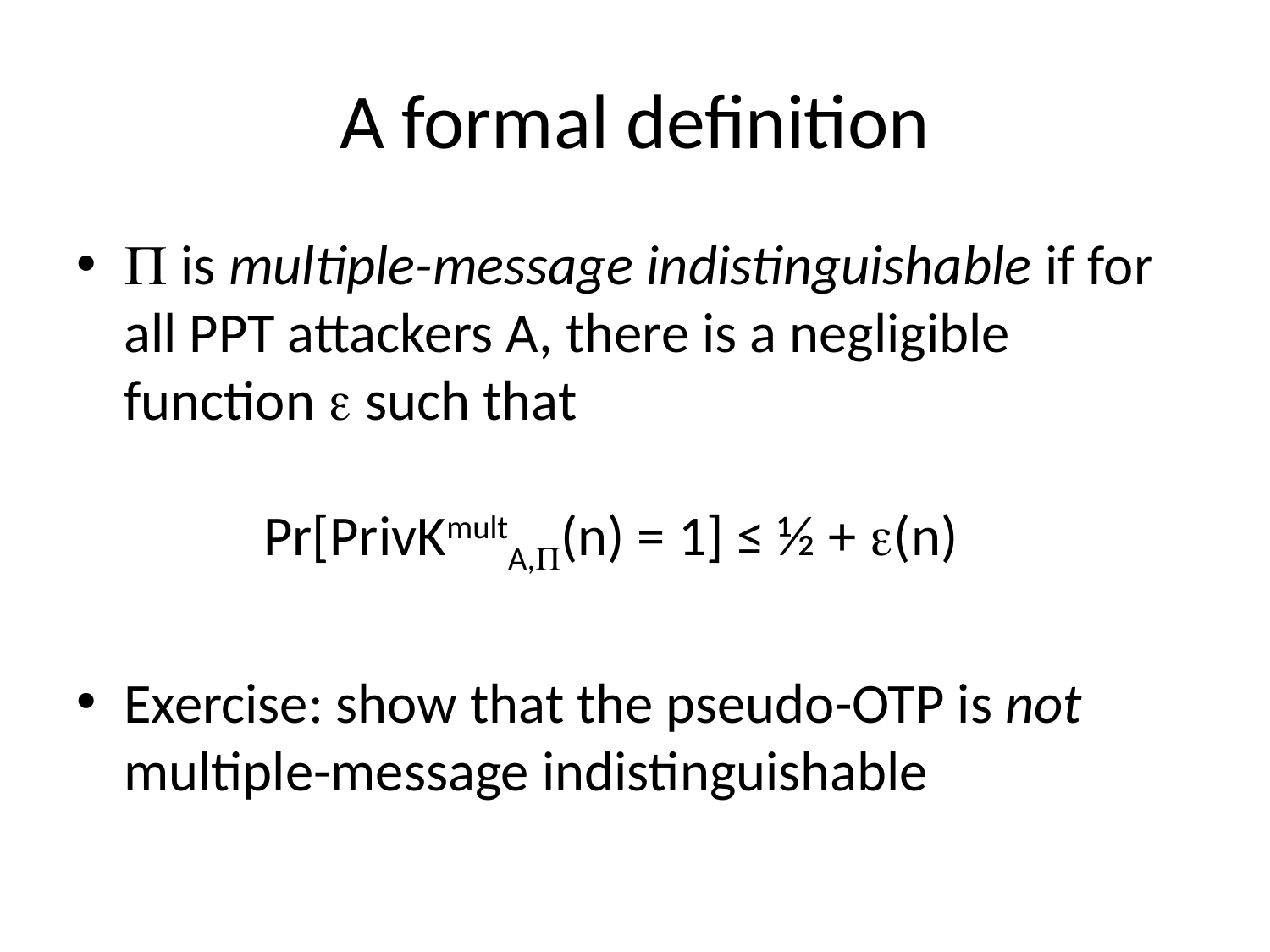

# A formal definition
Π is multiple-message indistinguishable if for all PPT attackers A, there is a negligible function ε such that
           Pr[PrivKmultA,Π(n) = 1] ≤ ½ + ε(n)

Exercise: show that the pseudo-OTP is not multiple-message indistinguishable